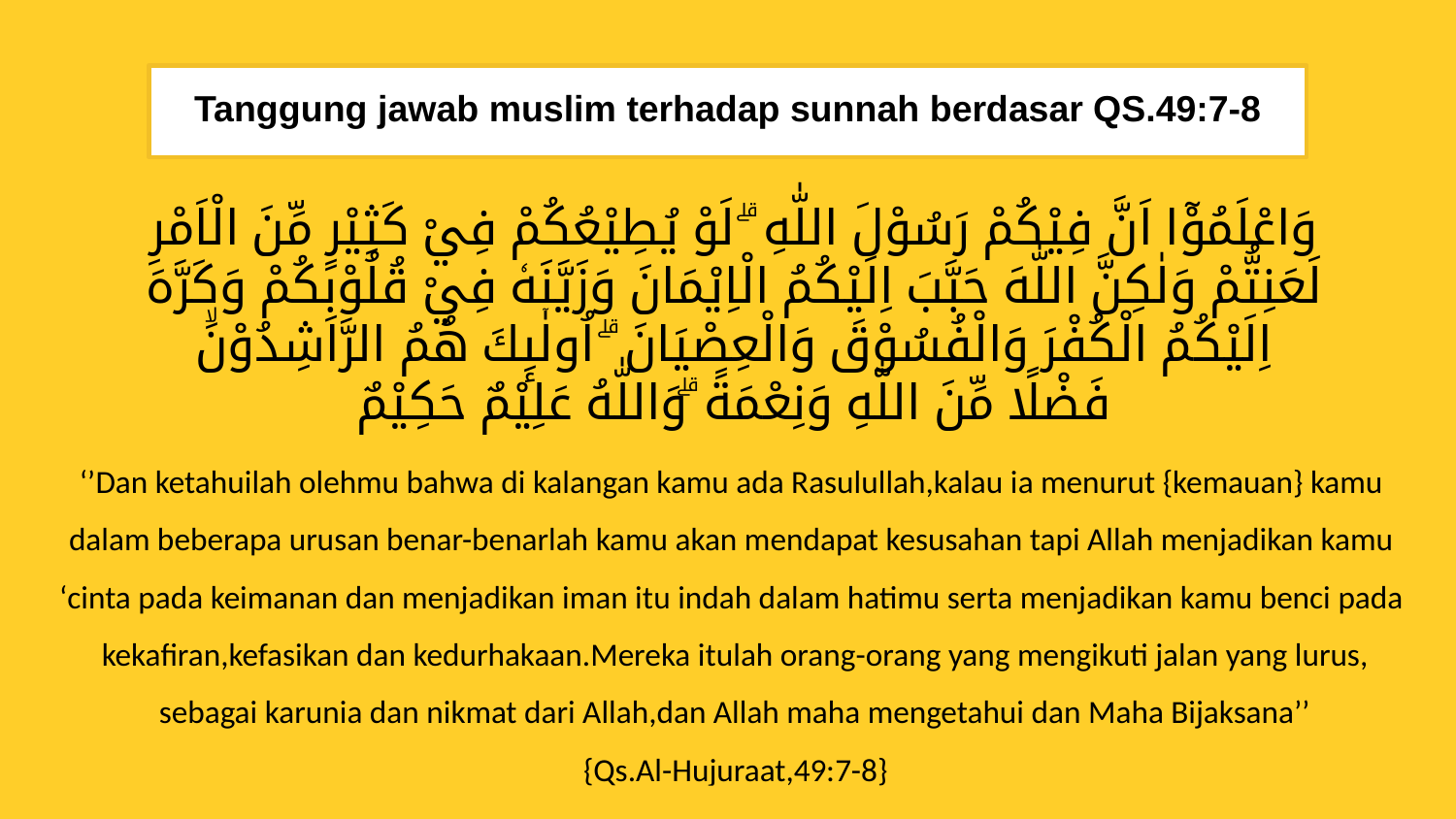

Tanggung jawab muslim terhadap sunnah berdasar QS.49:7-8

وَاعْلَمُوْٓا اَنَّ فِيْكُمْ رَسُوْلَ اللّٰهِ ۗ لَوْ يُطِيْعُكُمْ فِيْ كَثِيْرٍ مِّنَ الْاَمْرِ لَعَنِتُّمْ وَلٰكِنَّ اللّٰهَ حَبَّبَ اِلَيْكُمُ الْاِيْمَانَ وَزَيَّنَهٗ فِيْ قُلُوْبِكُمْ وَكَرَّهَ اِلَيْكُمُ الْكُفْرَ وَالْفُسُوْقَ وَالْعِصْيَانَ ۗ اُولٰۤىِٕكَ هُمُ الرَّاشِدُوْنَۙ
فَضْلًا مِّنَ اللّٰهِ وَنِعْمَةً ۗوَاللّٰهُ عَلِيْمٌ حَكِيْمٌ

‘’Dan ketahuilah olehmu bahwa di kalangan kamu ada Rasulullah,kalau ia menurut {kemauan} kamu
dalam beberapa urusan benar-benarlah kamu akan mendapat kesusahan tapi Allah menjadikan kamu
‘cinta pada keimanan dan menjadikan iman itu indah dalam hatimu serta menjadikan kamu benci pada
kekafiran,kefasikan dan kedurhakaan.Mereka itulah orang-orang yang mengikuti jalan yang lurus,
sebagai karunia dan nikmat dari Allah,dan Allah maha mengetahui dan Maha Bijaksana’’
{Qs.Al-Hujuraat,49:7-8}